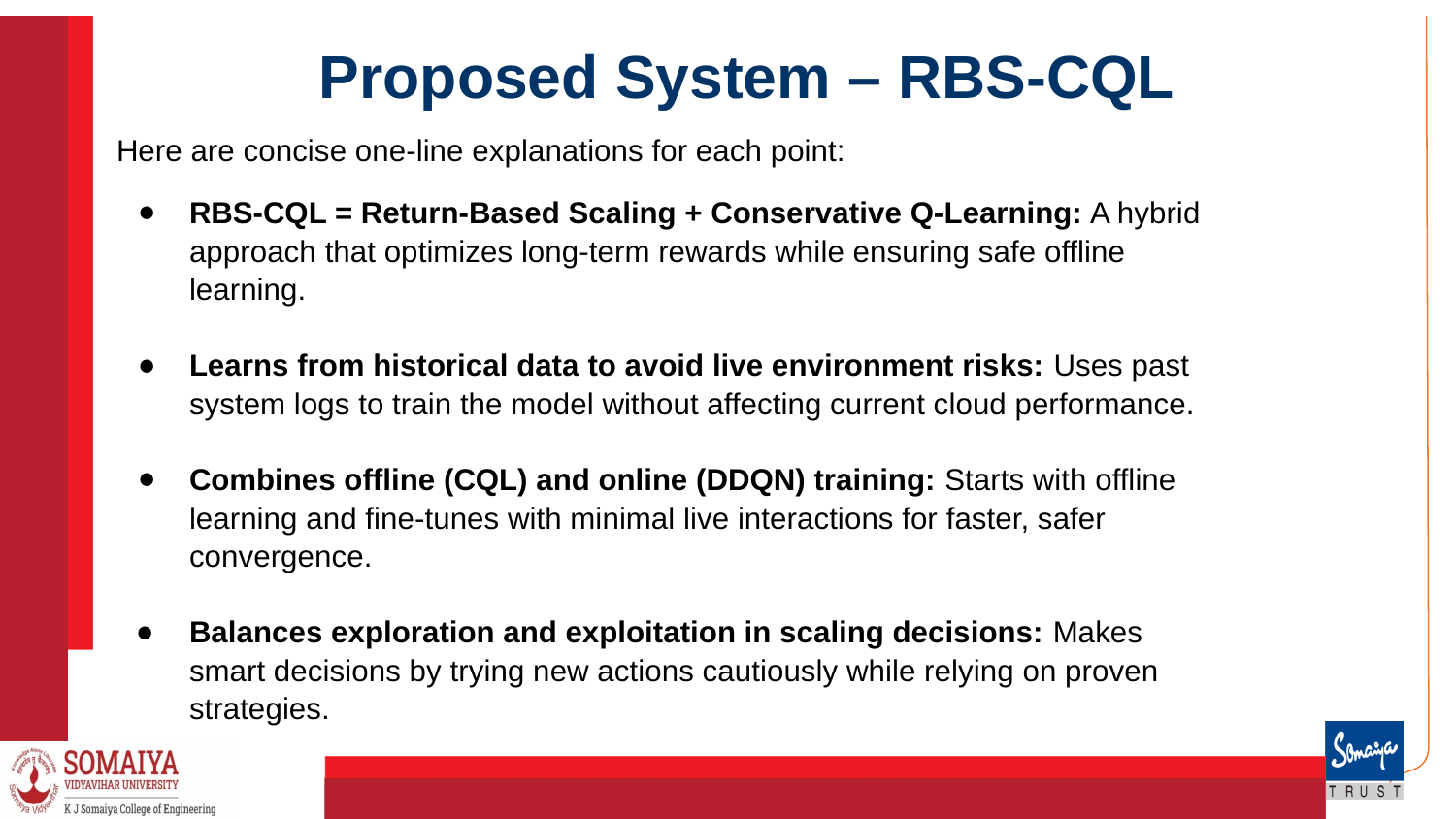

# Proposed System – RBS-CQL

Here are concise one-line explanations for each point:
RBS-CQL = Return-Based Scaling + Conservative Q-Learning: A hybrid approach that optimizes long-term rewards while ensuring safe offline learning.
Learns from historical data to avoid live environment risks: Uses past system logs to train the model without affecting current cloud performance.
Combines offline (CQL) and online (DDQN) training: Starts with offline learning and fine-tunes with minimal live interactions for faster, safer convergence.
Balances exploration and exploitation in scaling decisions: Makes smart decisions by trying new actions cautiously while relying on proven strategies.